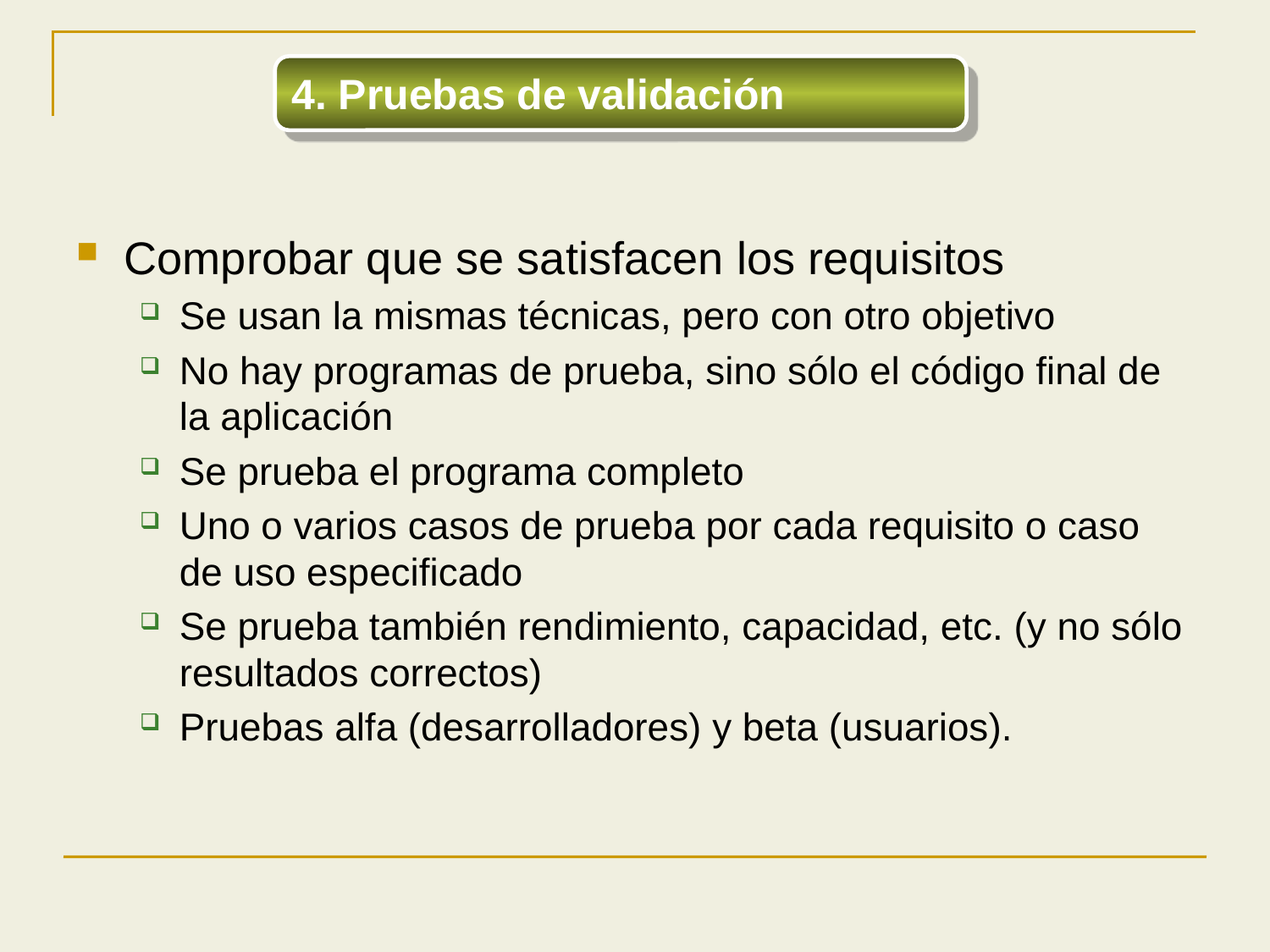

4. Pruebas de validación
Comprobar que se satisfacen los requisitos
Se usan la mismas técnicas, pero con otro objetivo
No hay programas de prueba, sino sólo el código final de la aplicación
Se prueba el programa completo
Uno o varios casos de prueba por cada requisito o caso de uso especificado
Se prueba también rendimiento, capacidad, etc. (y no sólo resultados correctos)
Pruebas alfa (desarrolladores) y beta (usuarios).